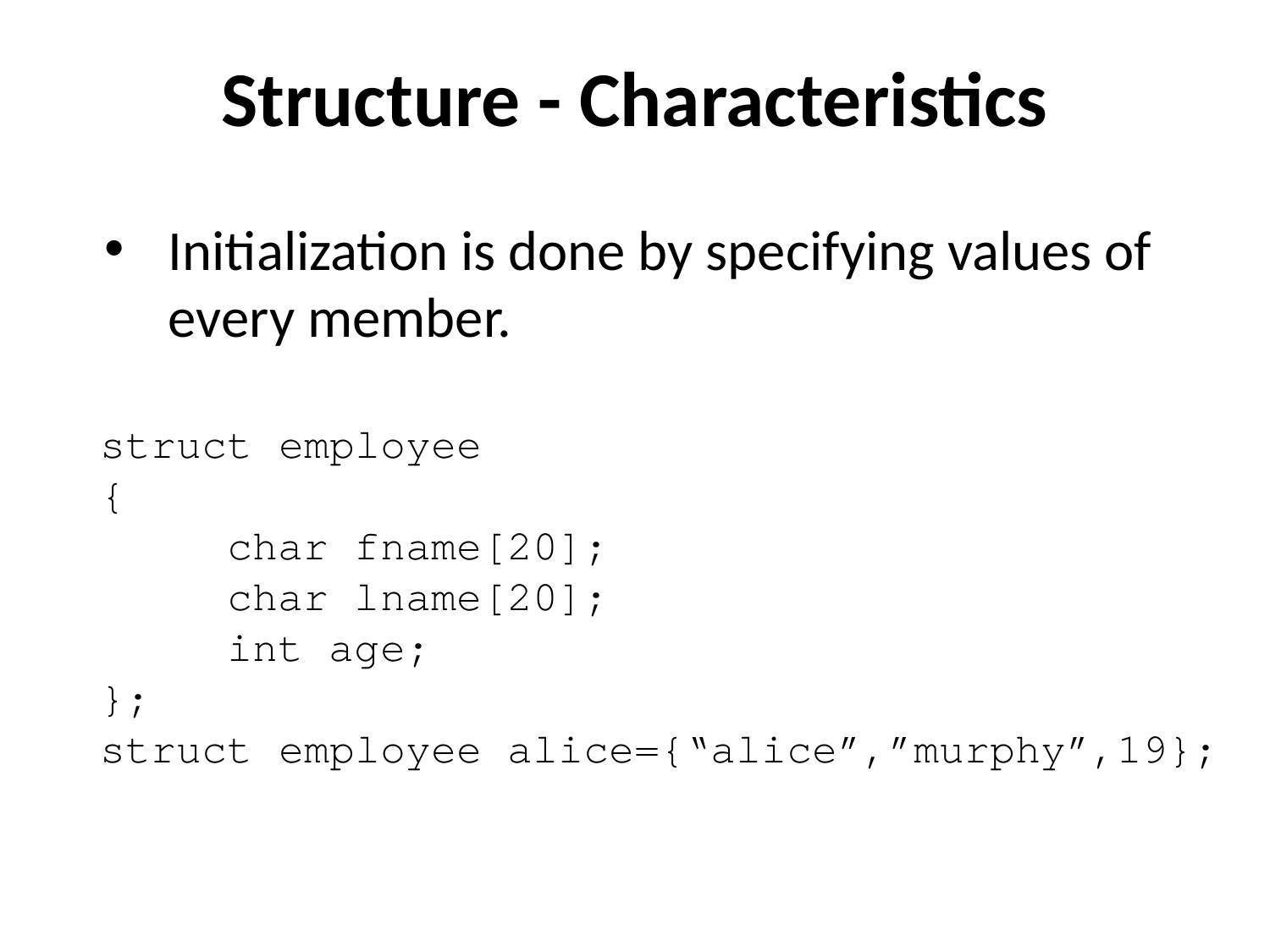

Structure - Characteristics
Initialization is done by specifying values of every member.

struct employee
{
	char fname[20];
	char lname[20];
	int age;
};
struct employee alice={“alice”,”murphy”,19};